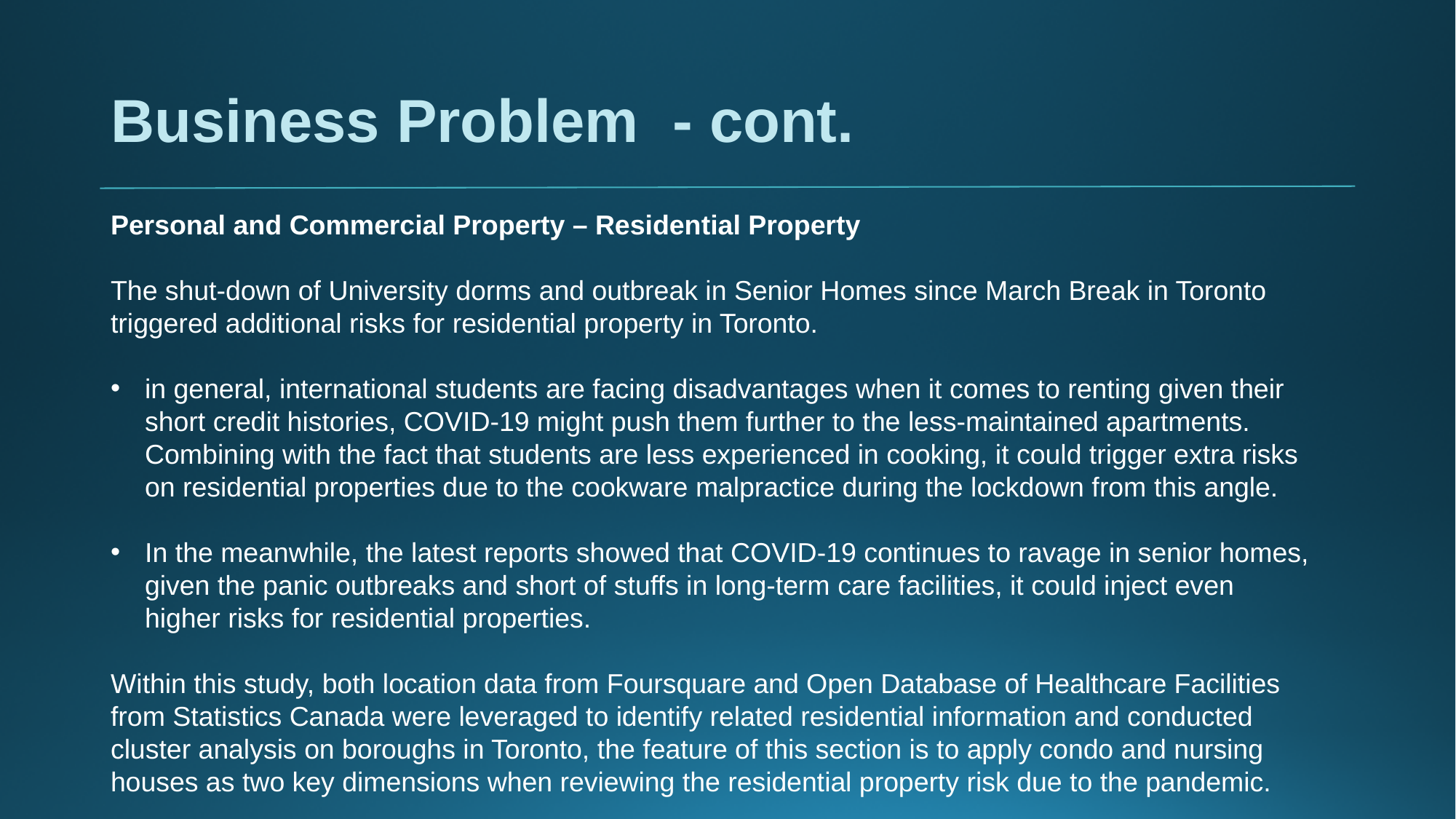

# Business Problem  - cont.
Personal and Commercial Property – Residential Property

The shut-down of University dorms and outbreak in Senior Homes since March Break in Toronto triggered additional risks for residential property in Toronto.

in general, international students are facing disadvantages when it comes to renting given their short credit histories, COVID-19 might push them further to the less-maintained apartments. Combining with the fact that students are less experienced in cooking, it could trigger extra risks on residential properties due to the cookware malpractice during the lockdown from this angle.

In the meanwhile, the latest reports showed that COVID-19 continues to ravage in senior homes, given the panic outbreaks and short of stuffs in long-term care facilities, it could inject even higher risks for residential properties.

Within this study, both location data from Foursquare and Open Database of Healthcare Facilities from Statistics Canada were leveraged to identify related residential information and conducted cluster analysis on boroughs in Toronto, the feature of this section is to apply condo and nursing houses as two key dimensions when reviewing the residential property risk due to the pandemic.